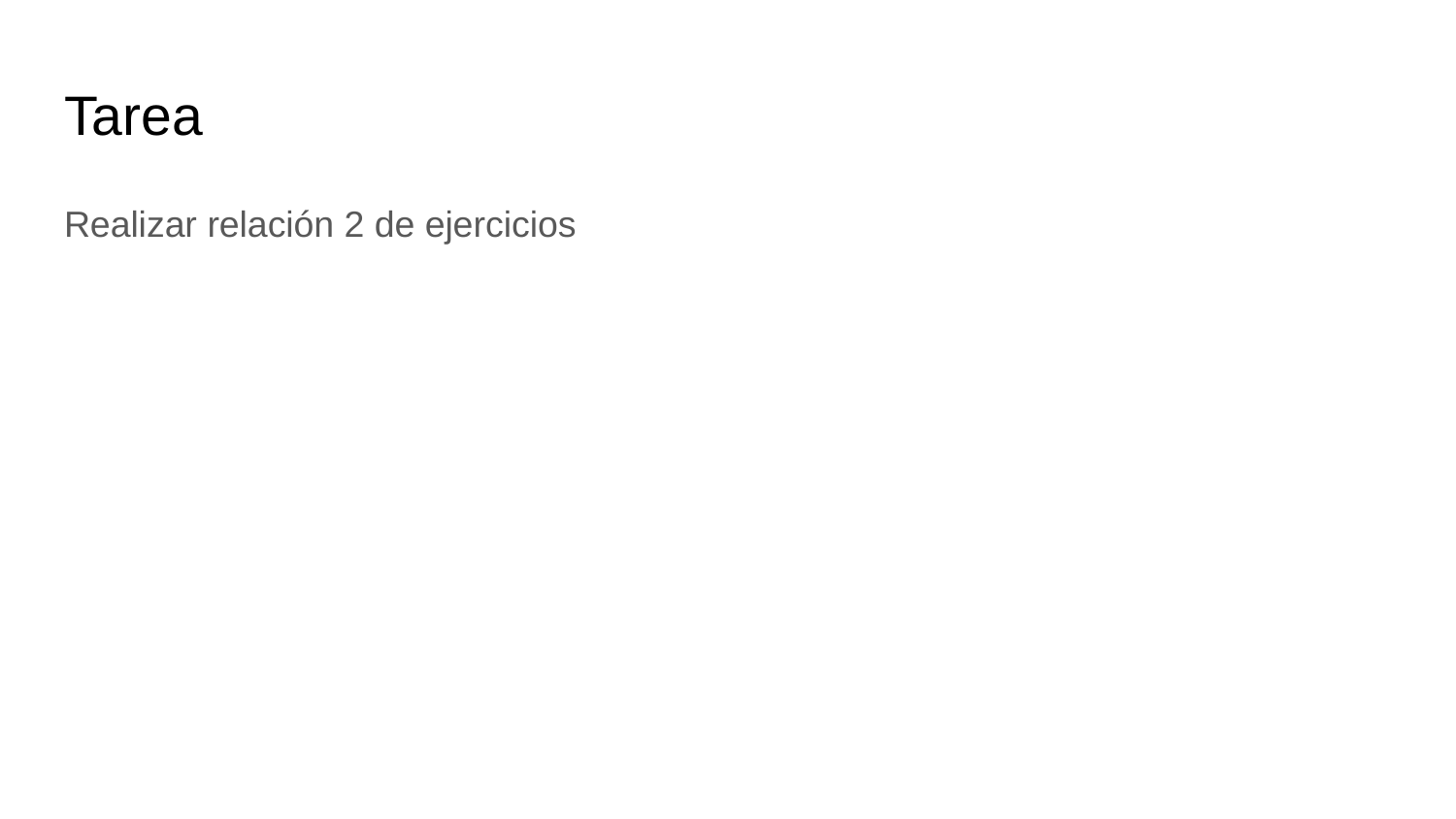

# Tarea
Realizar relación 2 de ejercicios